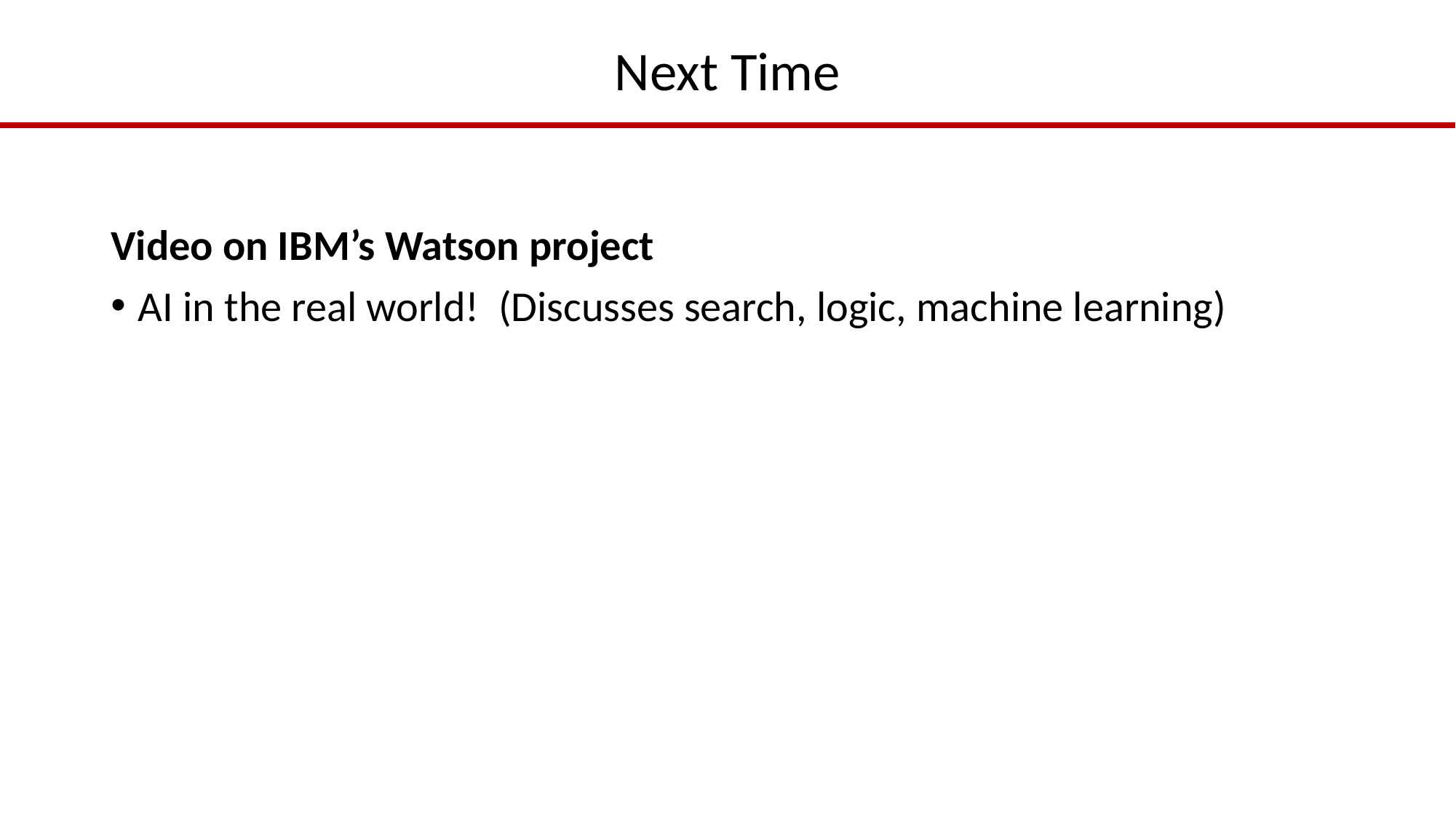

# Next Time
Video on IBM’s Watson project
AI in the real world!  (Discusses search, logic, machine learning)